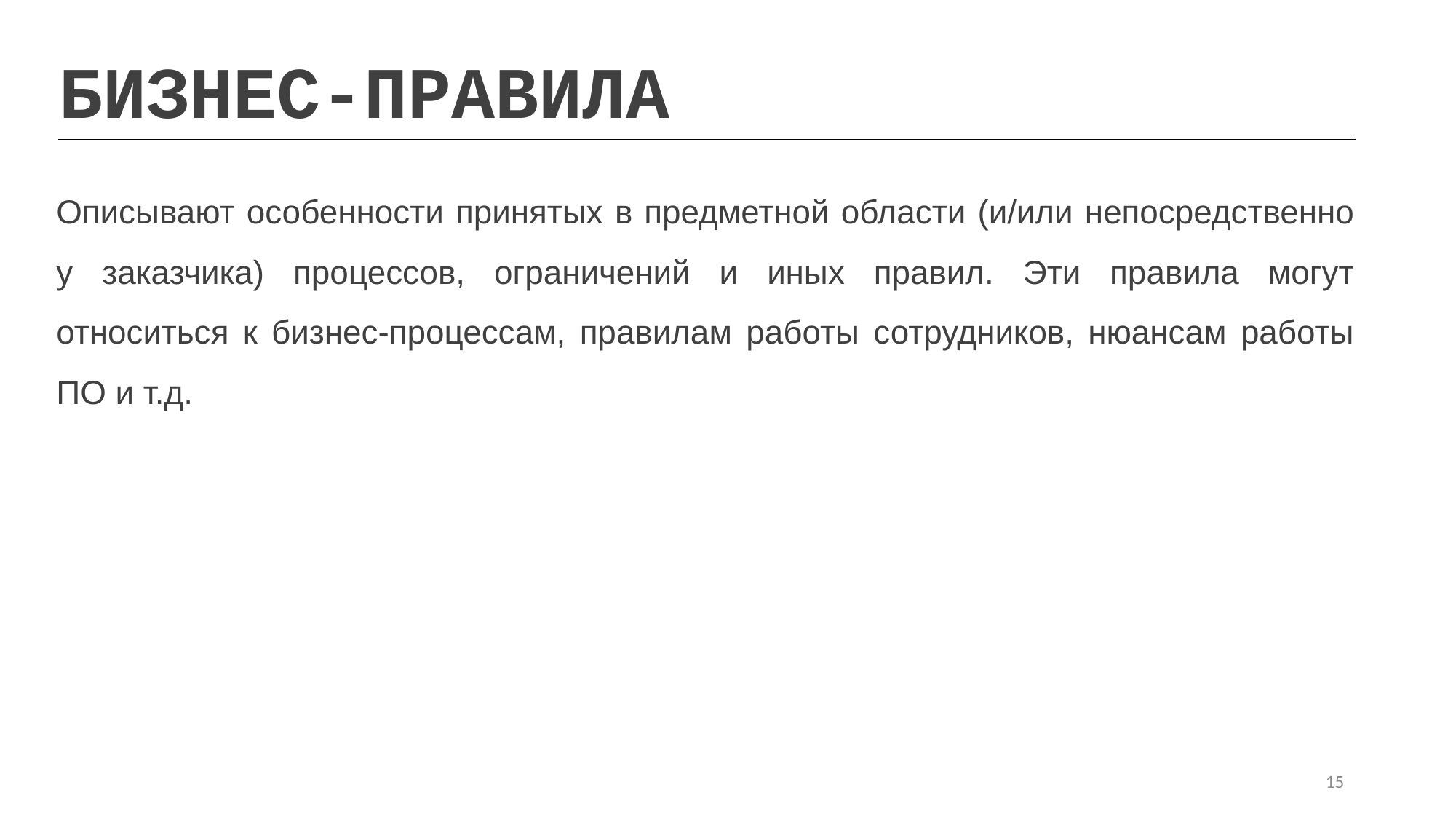

БИЗНЕС-ПРАВИЛА
Описывают особенности принятых в предметной области (и/или непосредственно у заказчика) процессов, ограничений и иных правил. Эти правила могут относиться к бизнес-процессам, правилам работы сотрудников, нюансам работы ПО и т.д.
15